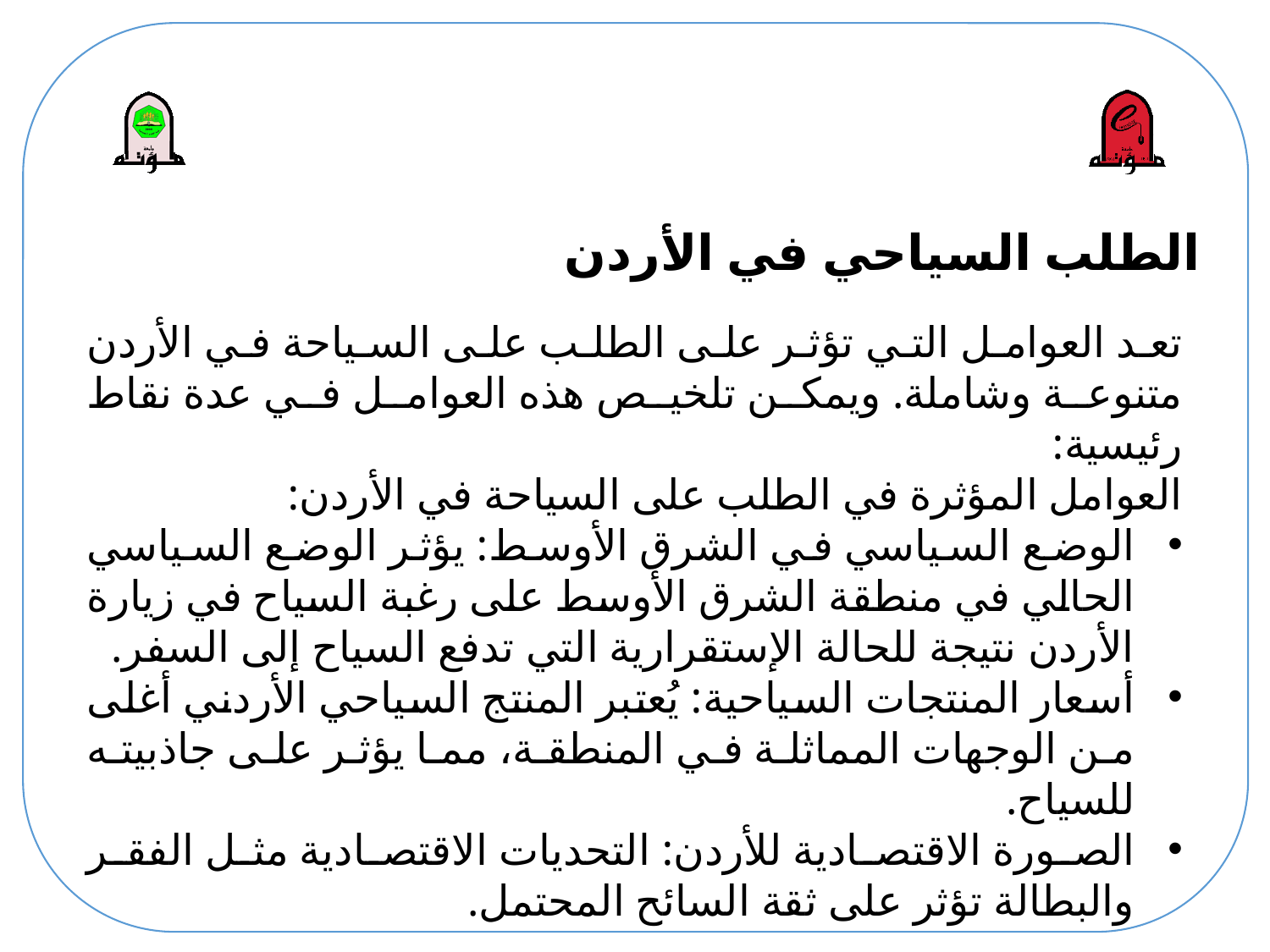

# الطلب السياحي في الأردن
تعد العوامل التي تؤثر على الطلب على السياحة في الأردن متنوعة وشاملة. ويمكن تلخيص هذه العوامل في عدة نقاط رئيسية:
العوامل المؤثرة في الطلب على السياحة في الأردن:
الوضع السياسي في الشرق الأوسط: يؤثر الوضع السياسي الحالي في منطقة الشرق الأوسط على رغبة السياح في زيارة الأردن نتيجة للحالة الإستقرارية التي تدفع السياح إلى السفر.
أسعار المنتجات السياحية: يُعتبر المنتج السياحي الأردني أغلى من الوجهات المماثلة في المنطقة، مما يؤثر على جاذبيته للسياح.
الصورة الاقتصادية للأردن: التحديات الاقتصادية مثل الفقر والبطالة تؤثر على ثقة السائح المحتمل.